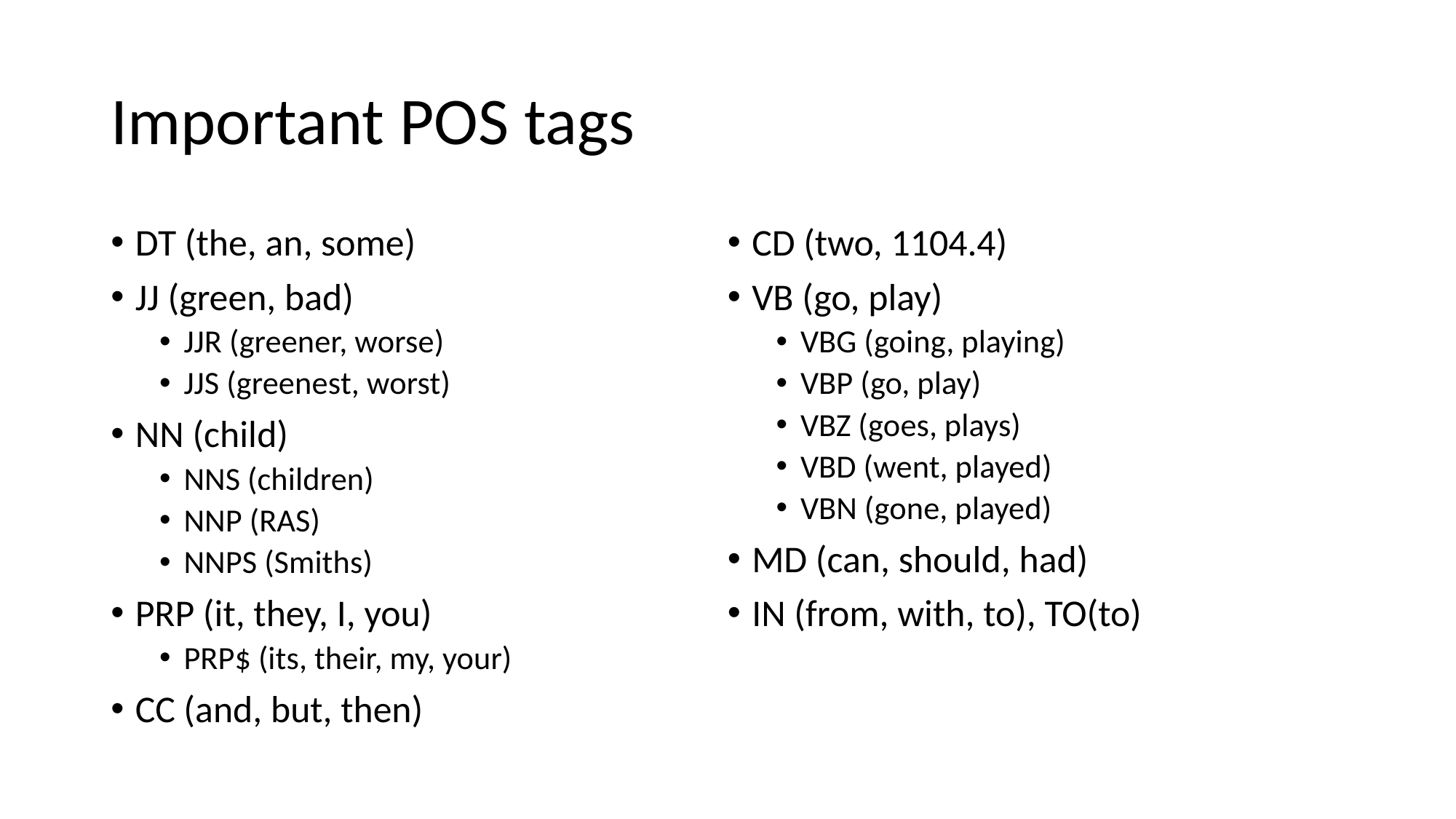

# Important POS tags
DT (the, an, some)
JJ (green, bad)
JJR (greener, worse)
JJS (greenest, worst)
NN (child)
NNS (children)
NNP (RAS)
NNPS (Smiths)
PRP (it, they, I, you)
PRP$ (its, their, my, your)
CC (and, but, then)
CD (two, 1104.4)
VB (go, play)
VBG (going, playing)
VBP (go, play)
VBZ (goes, plays)
VBD (went, played)
VBN (gone, played)
MD (can, should, had)
IN (from, with, to), TO(to)